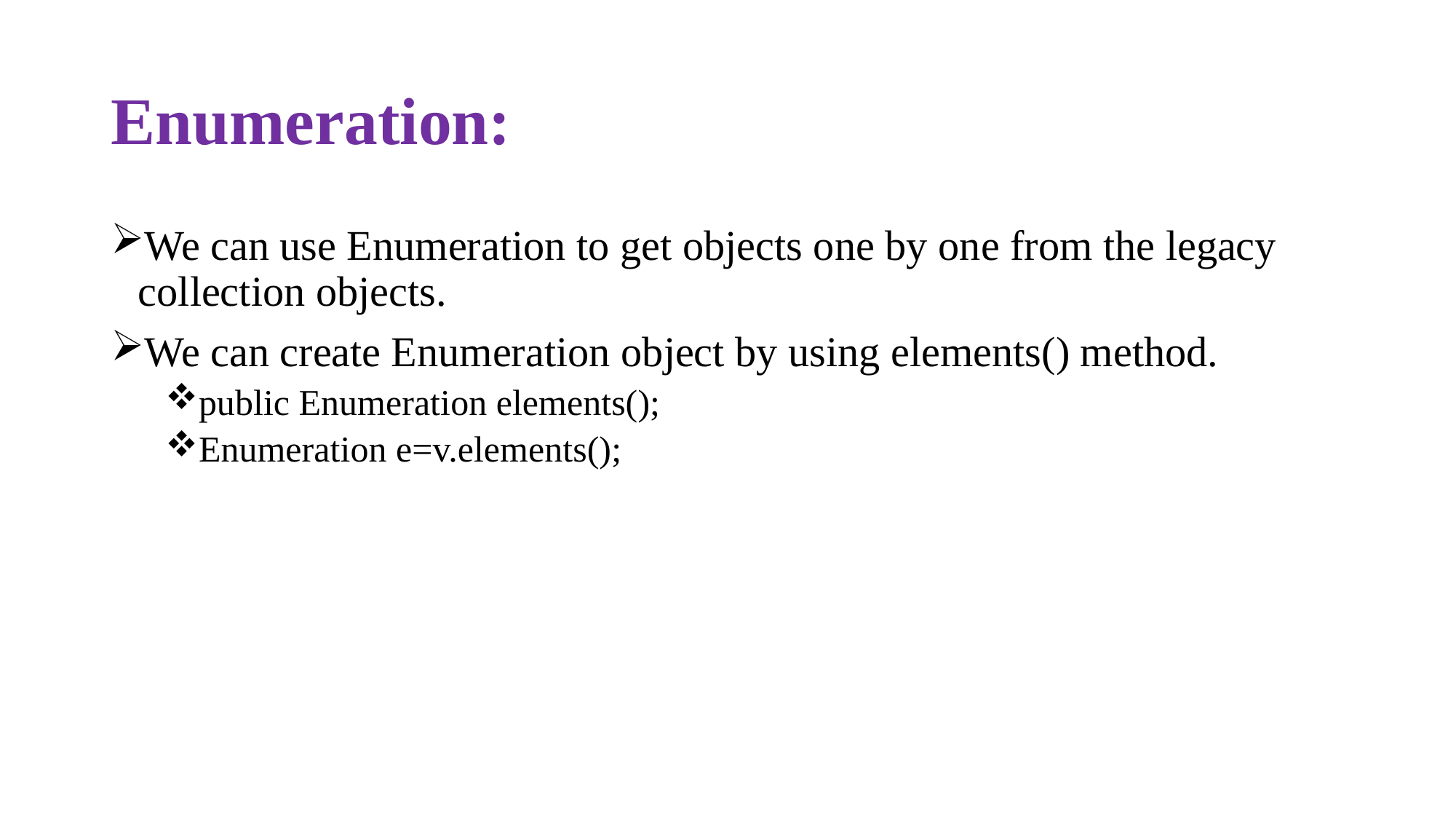

# Enumeration:
We can use Enumeration to get objects one by one from the legacy collection objects.
We can create Enumeration object by using elements() method.
public Enumeration elements();
Enumeration e=v.elements();